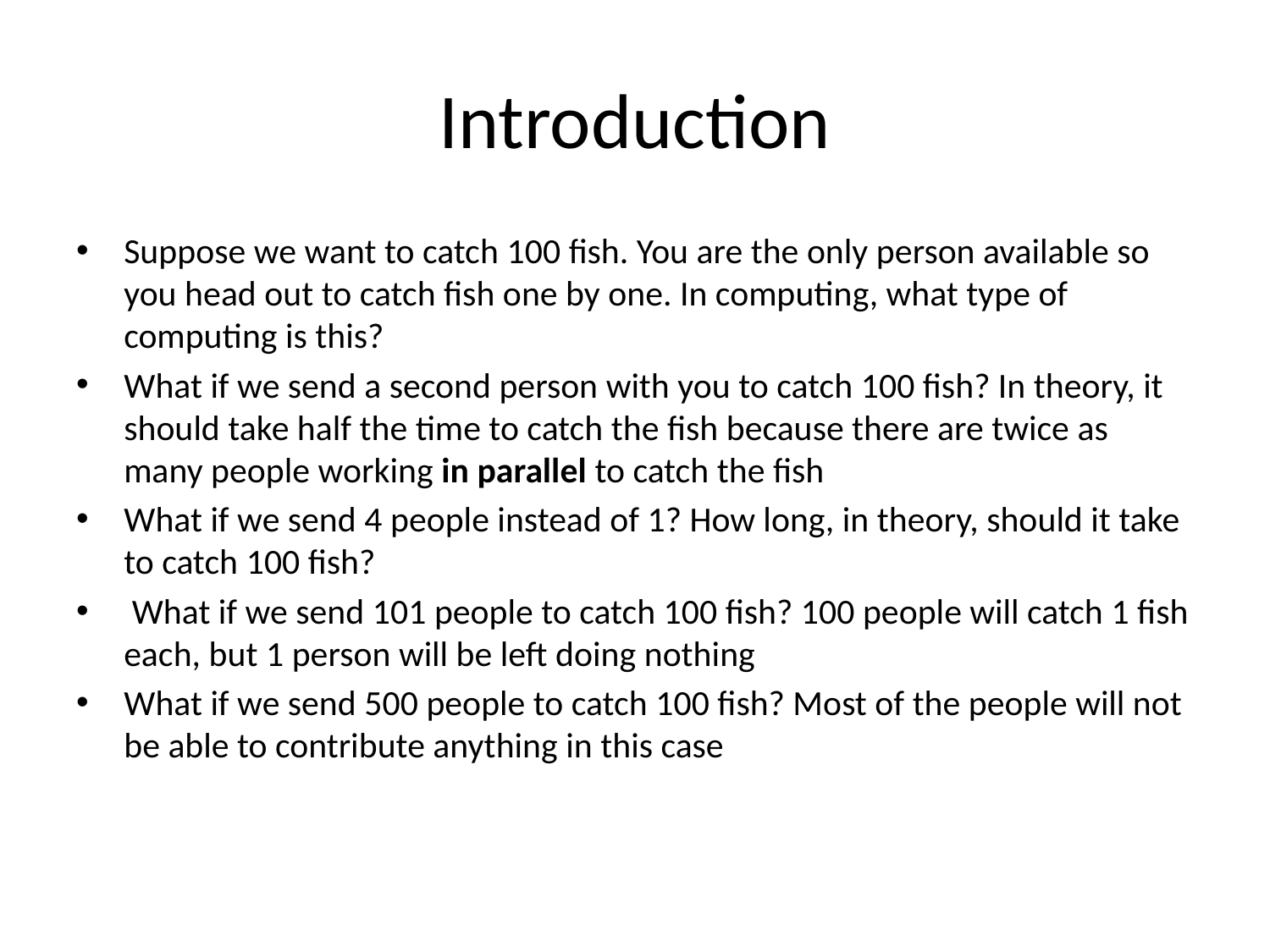

# Introduction
Suppose we want to catch 100 fish. You are the only person available so you head out to catch fish one by one. In computing, what type of computing is this?
What if we send a second person with you to catch 100 fish? In theory, it should take half the time to catch the fish because there are twice as many people working in parallel to catch the fish
What if we send 4 people instead of 1? How long, in theory, should it take to catch 100 fish?
 What if we send 101 people to catch 100 fish? 100 people will catch 1 fish each, but 1 person will be left doing nothing
What if we send 500 people to catch 100 fish? Most of the people will not be able to contribute anything in this case